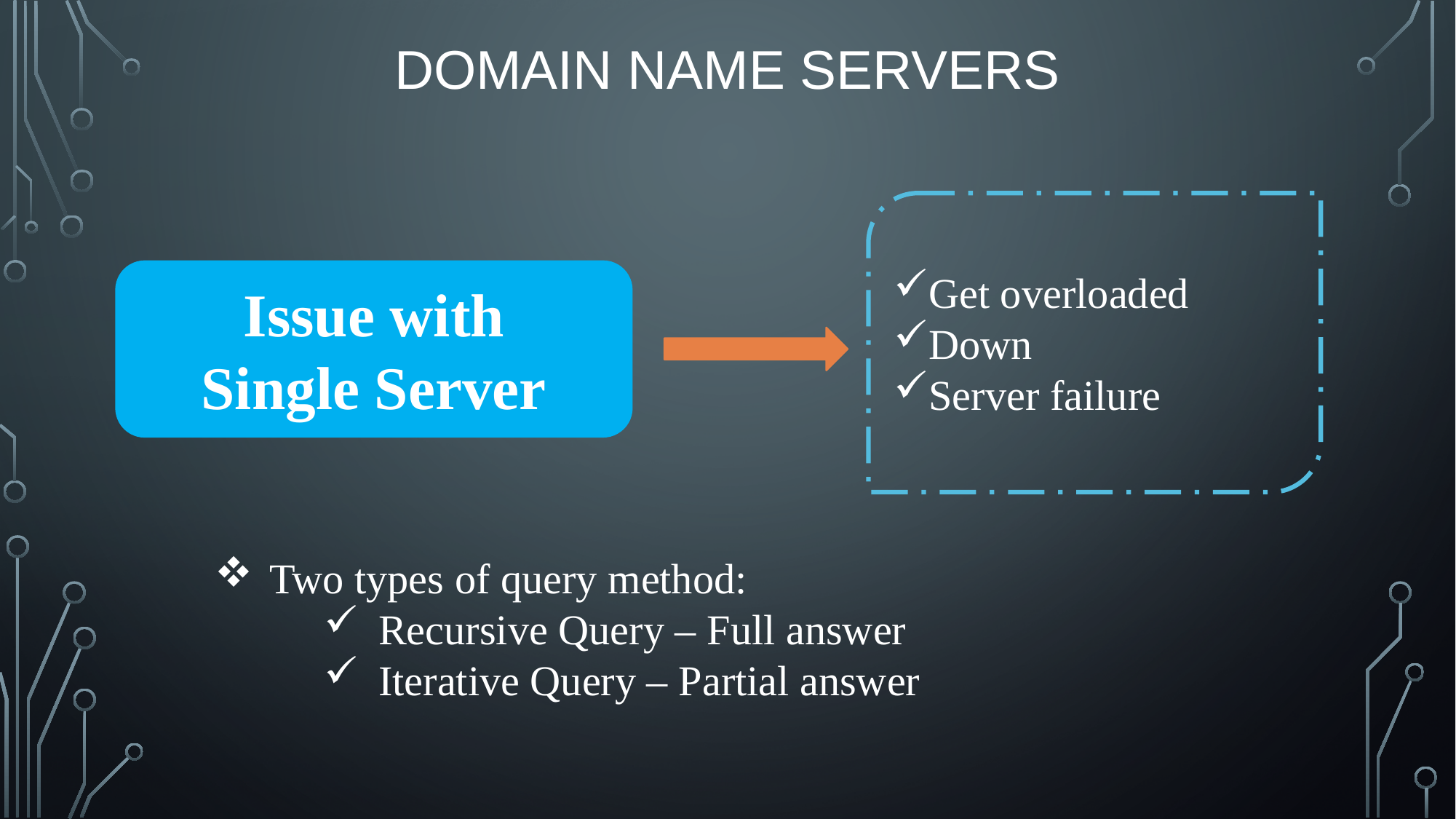

# Domain name servers
Get overloaded
Down
Server failure
Issue with
Single Server

Two types of query method:
Recursive Query – Full answer
Iterative Query – Partial answer